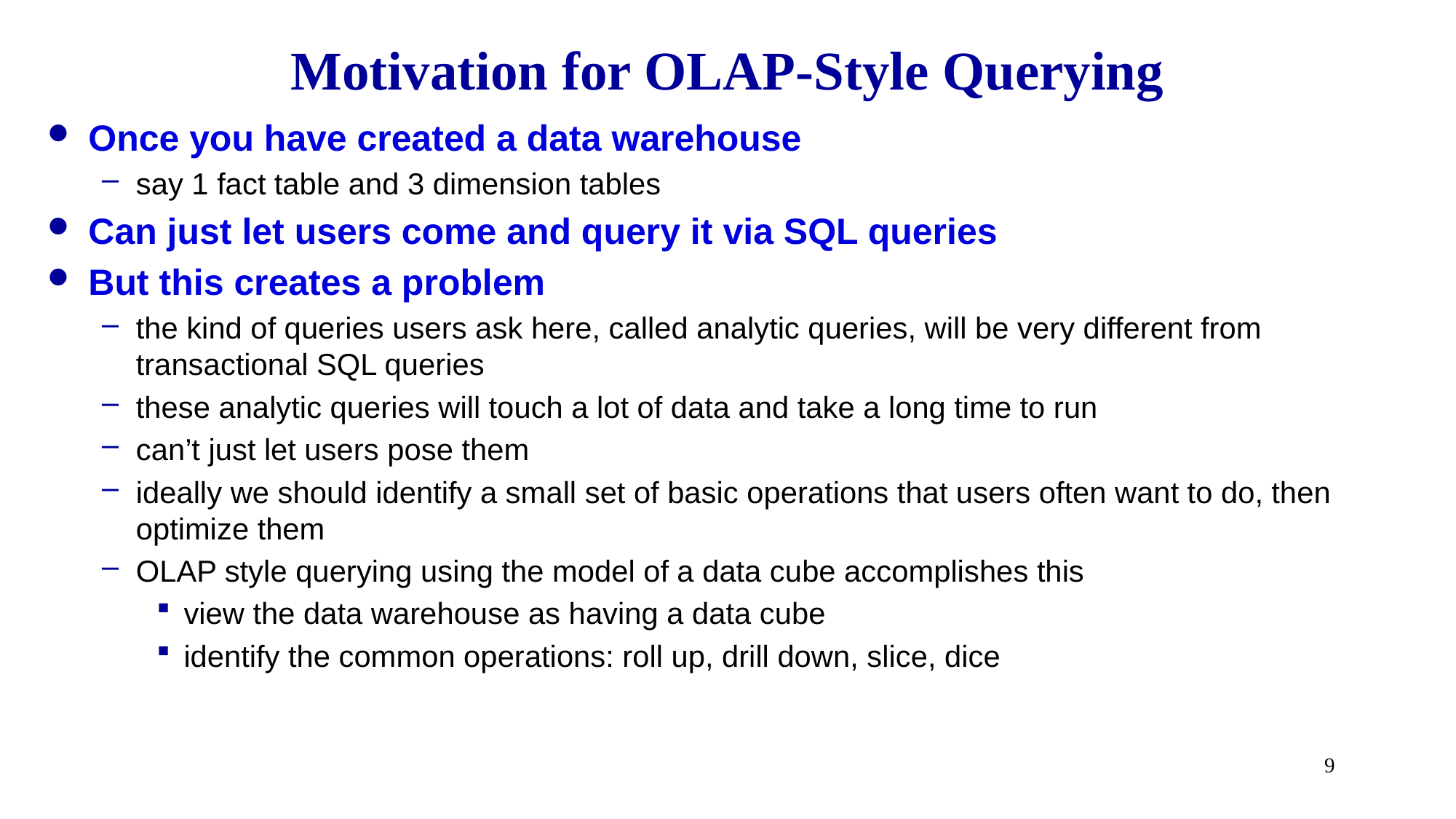

# Motivation for OLAP-Style Querying
Once you have created a data warehouse
say 1 fact table and 3 dimension tables
Can just let users come and query it via SQL queries
But this creates a problem
the kind of queries users ask here, called analytic queries, will be very different from transactional SQL queries
these analytic queries will touch a lot of data and take a long time to run
can’t just let users pose them
ideally we should identify a small set of basic operations that users often want to do, then optimize them
OLAP style querying using the model of a data cube accomplishes this
view the data warehouse as having a data cube
identify the common operations: roll up, drill down, slice, dice
9